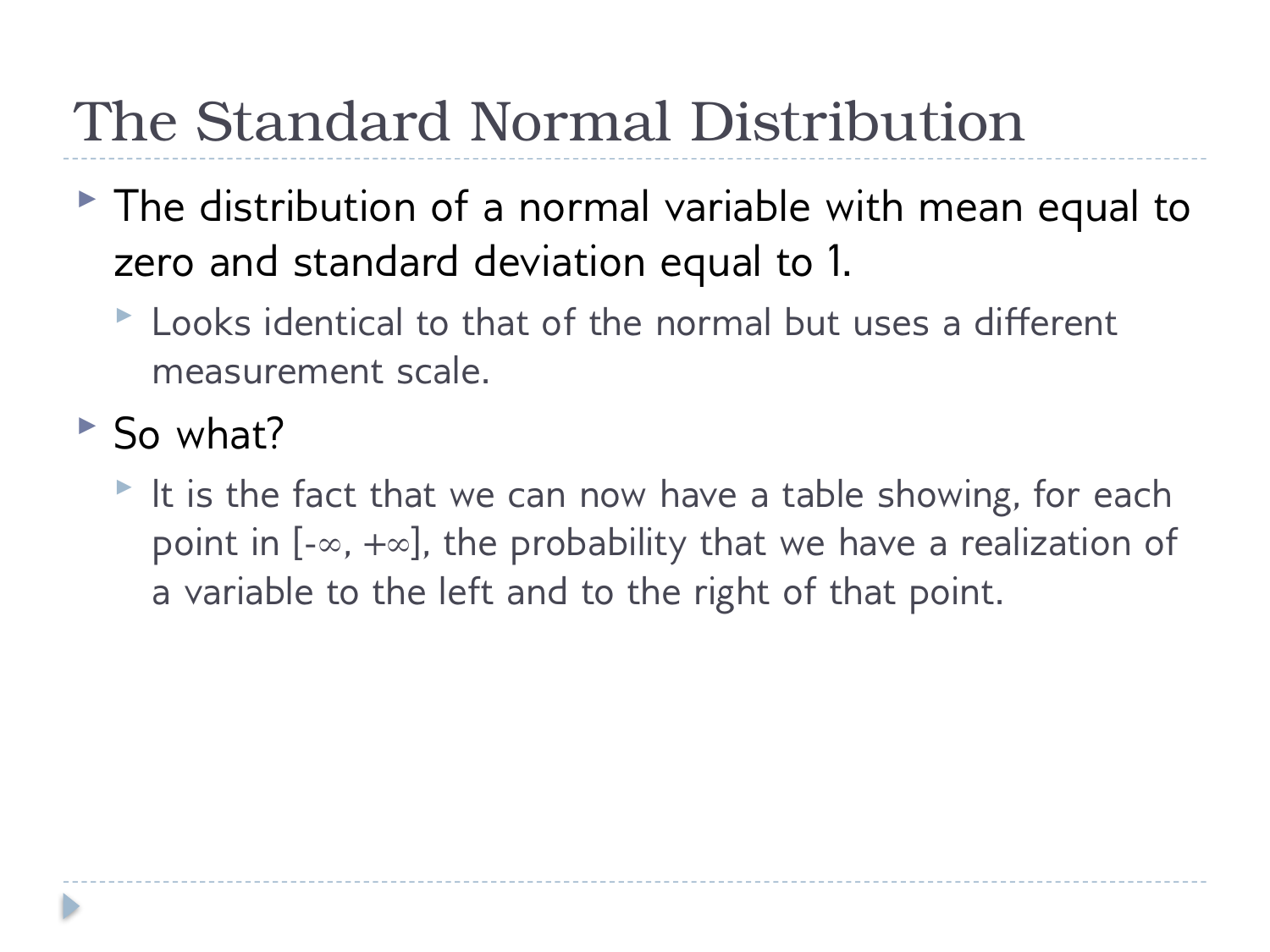

# The Standard Normal Distribution
The distribution of a normal variable with mean equal to zero and standard deviation equal to 1.
Looks identical to that of the normal but uses a different measurement scale.
So what?
It is the fact that we can now have a table showing, for each point in [−∞, +∞], the probability that we have a realization of a variable to the left and to the right of that point.